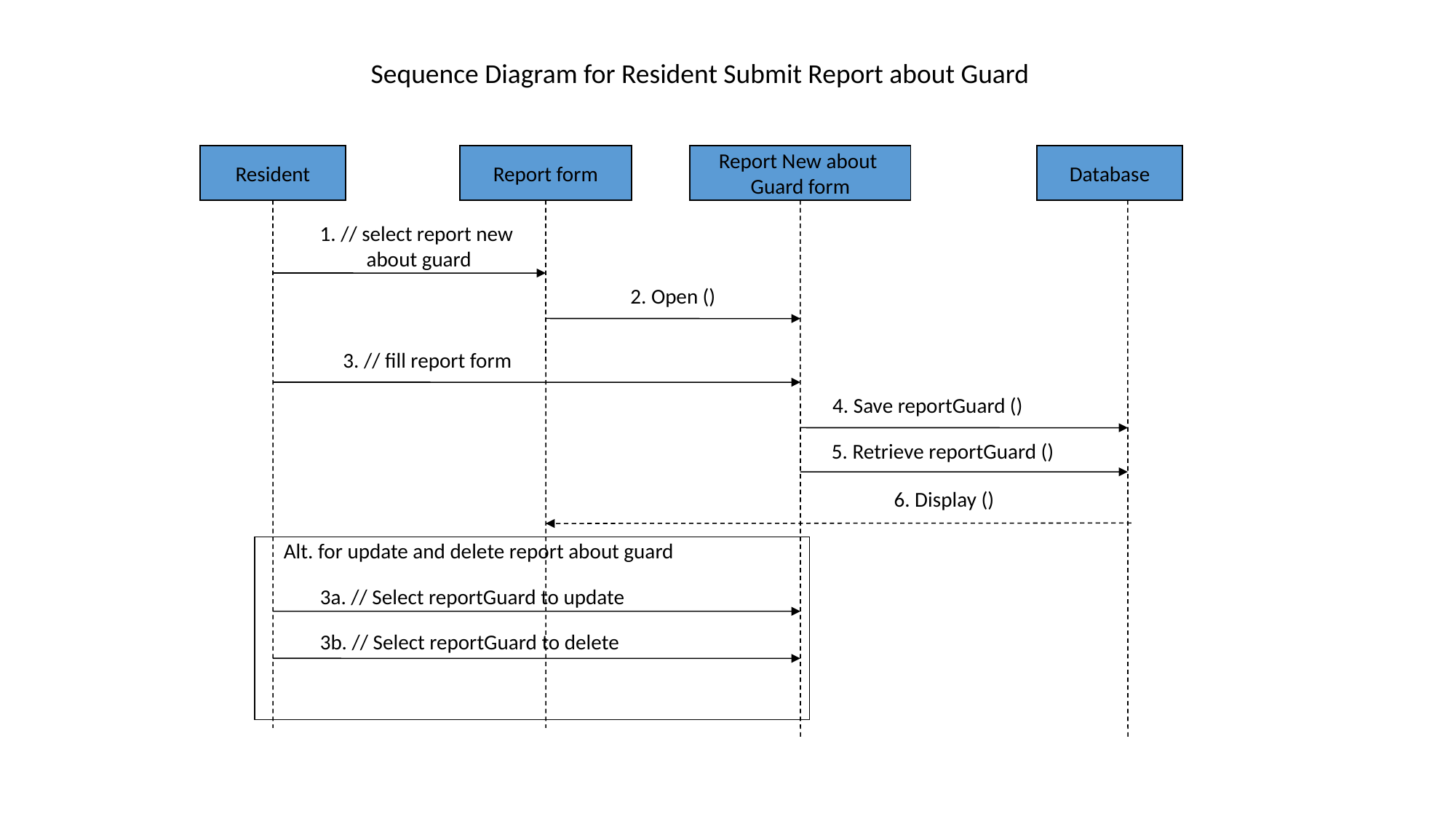

Sequence Diagram for Resident Submit Report about Guard
Resident
Report form
Report New about
Guard form
Database

1. // select report new
about guard

2. Open ()

3. // fill report form

4. Save reportGuard ()

5. Retrieve reportGuard ()

6. Display ()

Alt. for update and delete report about guard
3a. // Select reportGuard to update

3b. // Select reportGuard to delete